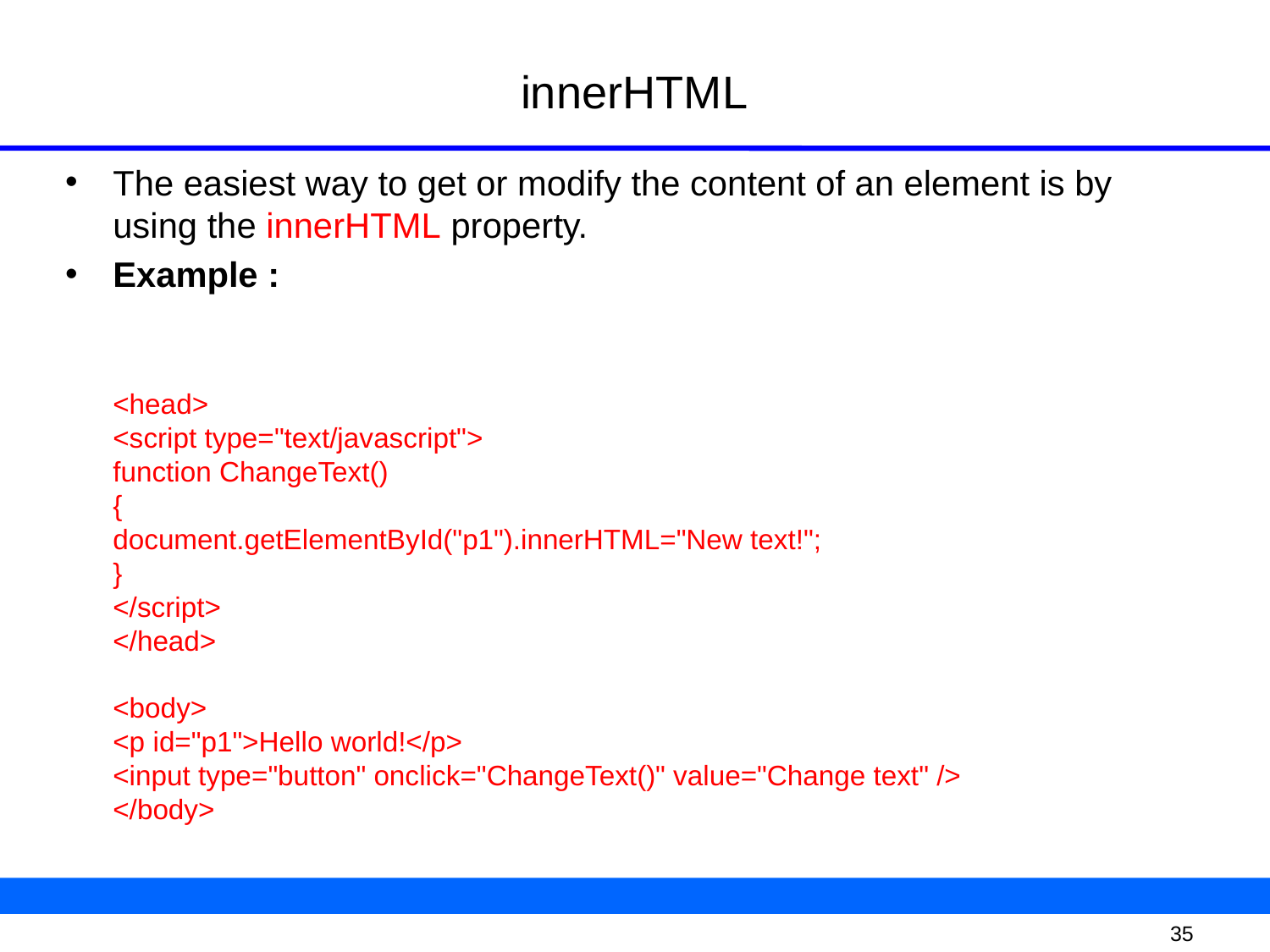

# innerHTML
The easiest way to get or modify the content of an element is by using the innerHTML property.
Example :
<head>
<script type="text/javascript">
function ChangeText()
{
document.getElementById("p1").innerHTML="New text!";
}
</script>
</head>
<body>
<p id="p1">Hello world!</p>
<input type="button" onclick="ChangeText()" value="Change text" />
</body>